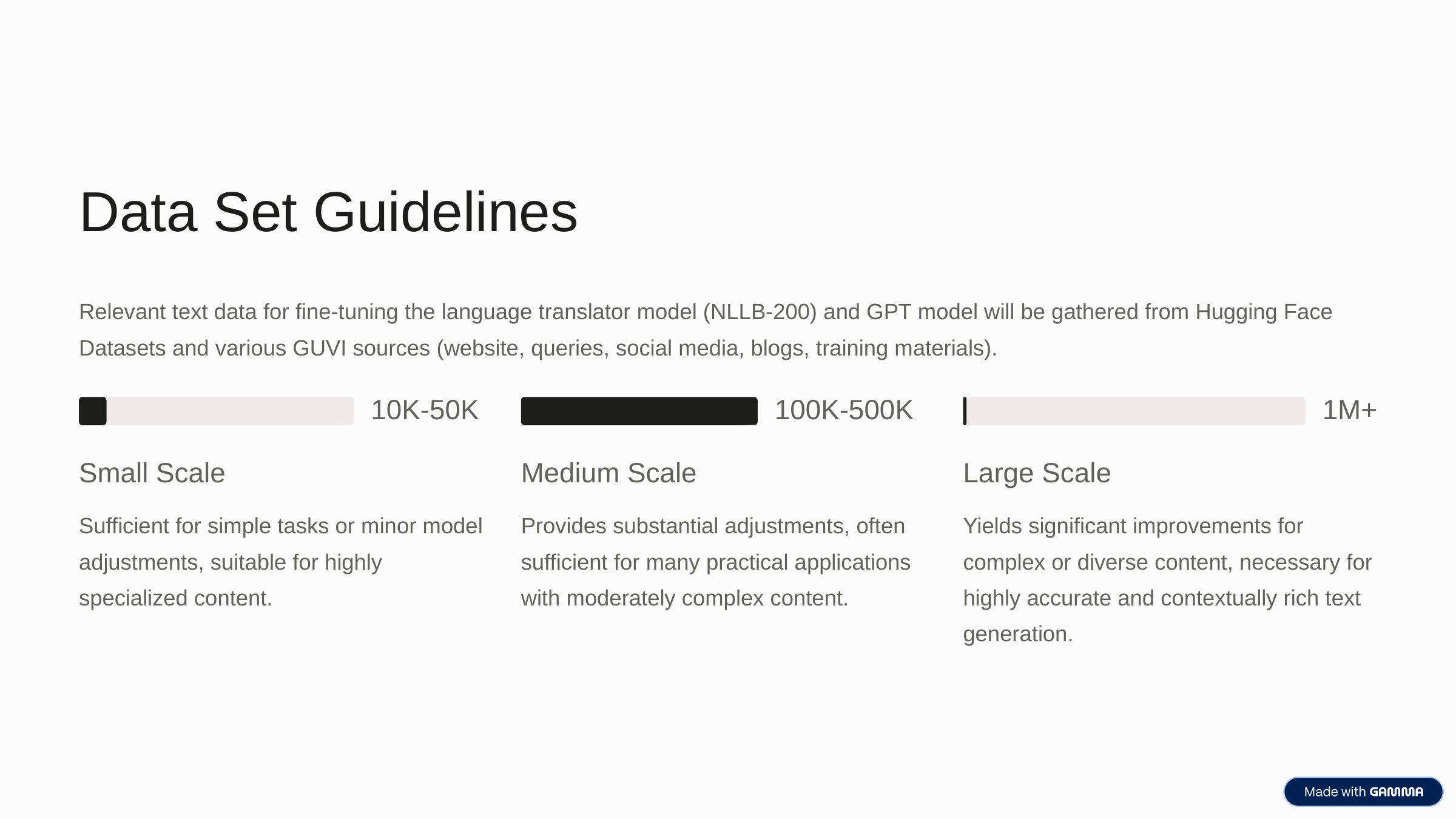

Data Set Guidelines
Relevant text data for fine-tuning the language translator model (NLLB-200) and GPT model will be gathered from Hugging Face Datasets and various GUVI sources (website, queries, social media, blogs, training materials).

10K-50K

100K-500K

1M+
Small Scale
Medium Scale
Large Scale
Sufficient for simple tasks or minor model adjustments, suitable for highly specialized content.
Provides substantial adjustments, often sufficient for many practical applications with moderately complex content.
Yields significant improvements for complex or diverse content, necessary for highly accurate and contextually rich text generation.